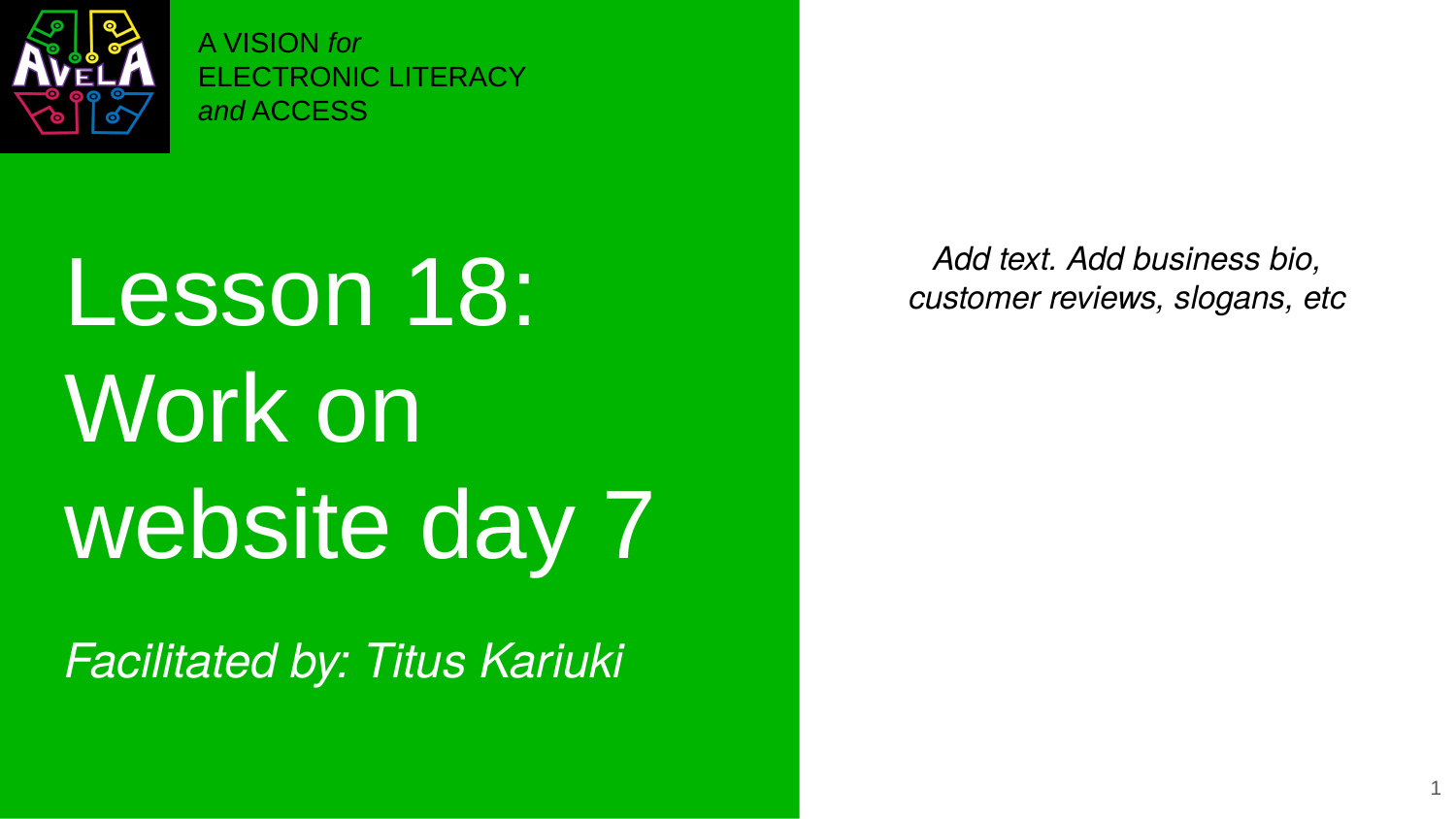

# Lesson 18: Work on website day 7

Add text. Add business bio, customer reviews, slogans, etc

Facilitated by: Titus Kariuki
1